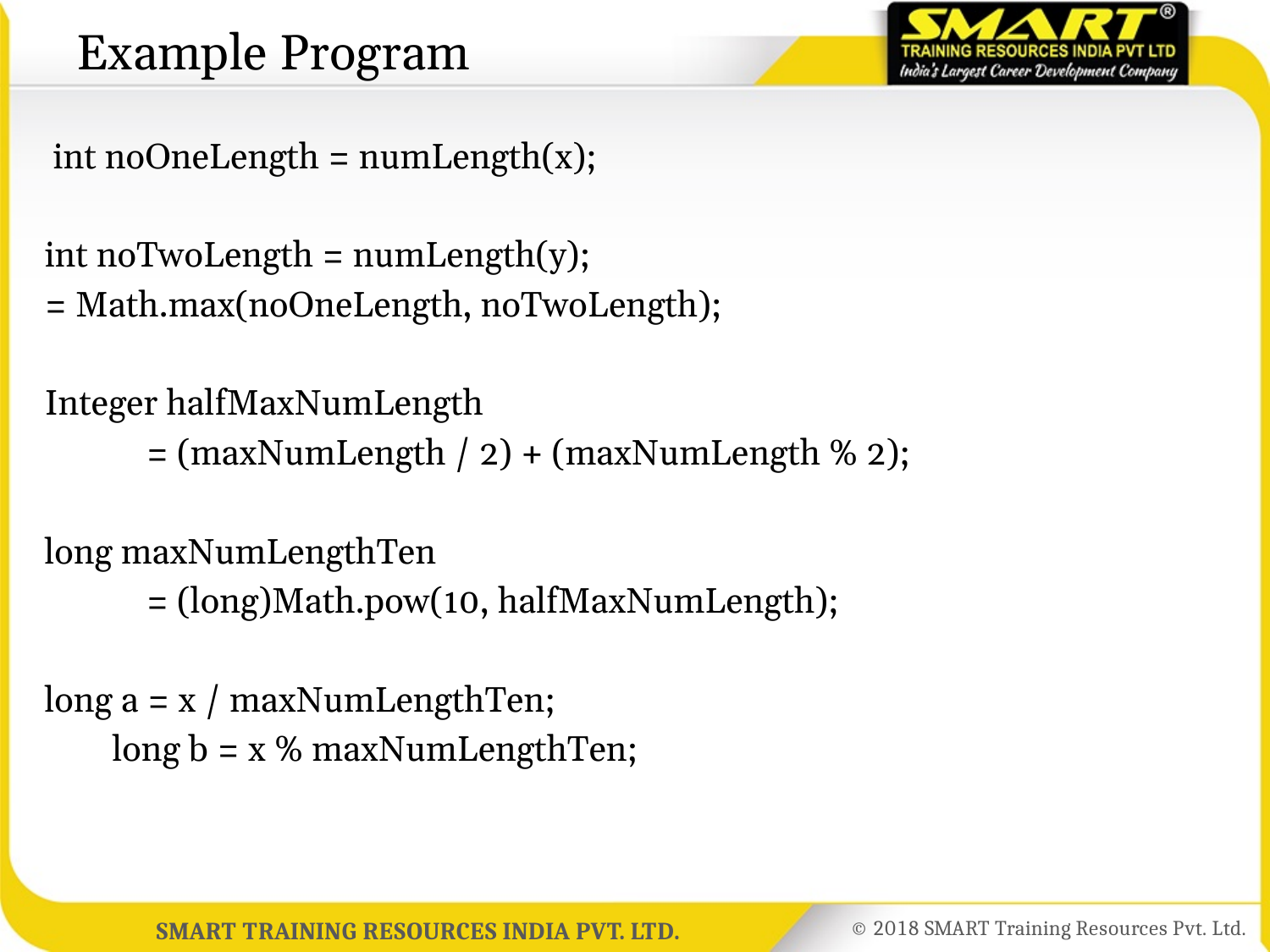

# Example Program
 int noOneLength = numLength(x);

int noTwoLength = numLength(y);
= Math.max(noOneLength, noTwoLength);

Integer halfMaxNumLength
            = (maxNumLength / 2) + (maxNumLength % 2);

long maxNumLengthTen
            = (long)Math.pow(10, halfMaxNumLength);

long a = x / maxNumLengthTen;
        long b = x % maxNumLengthTen;
|  |  |
| --- | --- |
|  |  |
|  |  |
|  |  |
|  |  |
|  |  |
|  |  |
|  |  |
|  |  |
|  |  |
|  |  |
|  |  |
|  |  |
|  |  |
|  |  |
|  |  |
|  |  |